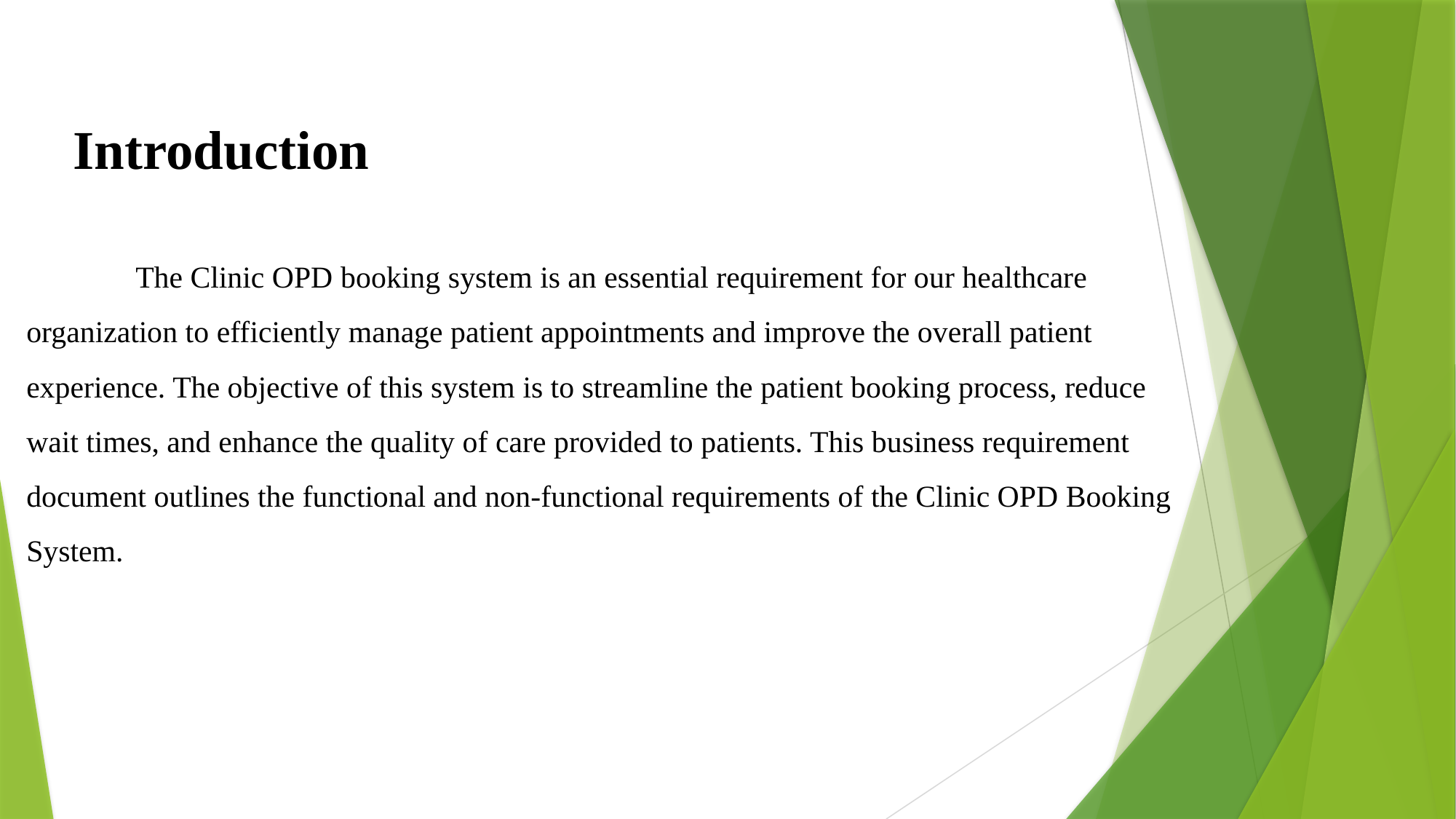

# Introduction
	The Clinic OPD booking system is an essential requirement for our healthcare organization to efficiently manage patient appointments and improve the overall patient experience. The objective of this system is to streamline the patient booking process, reduce wait times, and enhance the quality of care provided to patients. This business requirement document outlines the functional and non-functional requirements of the Clinic OPD Booking System.